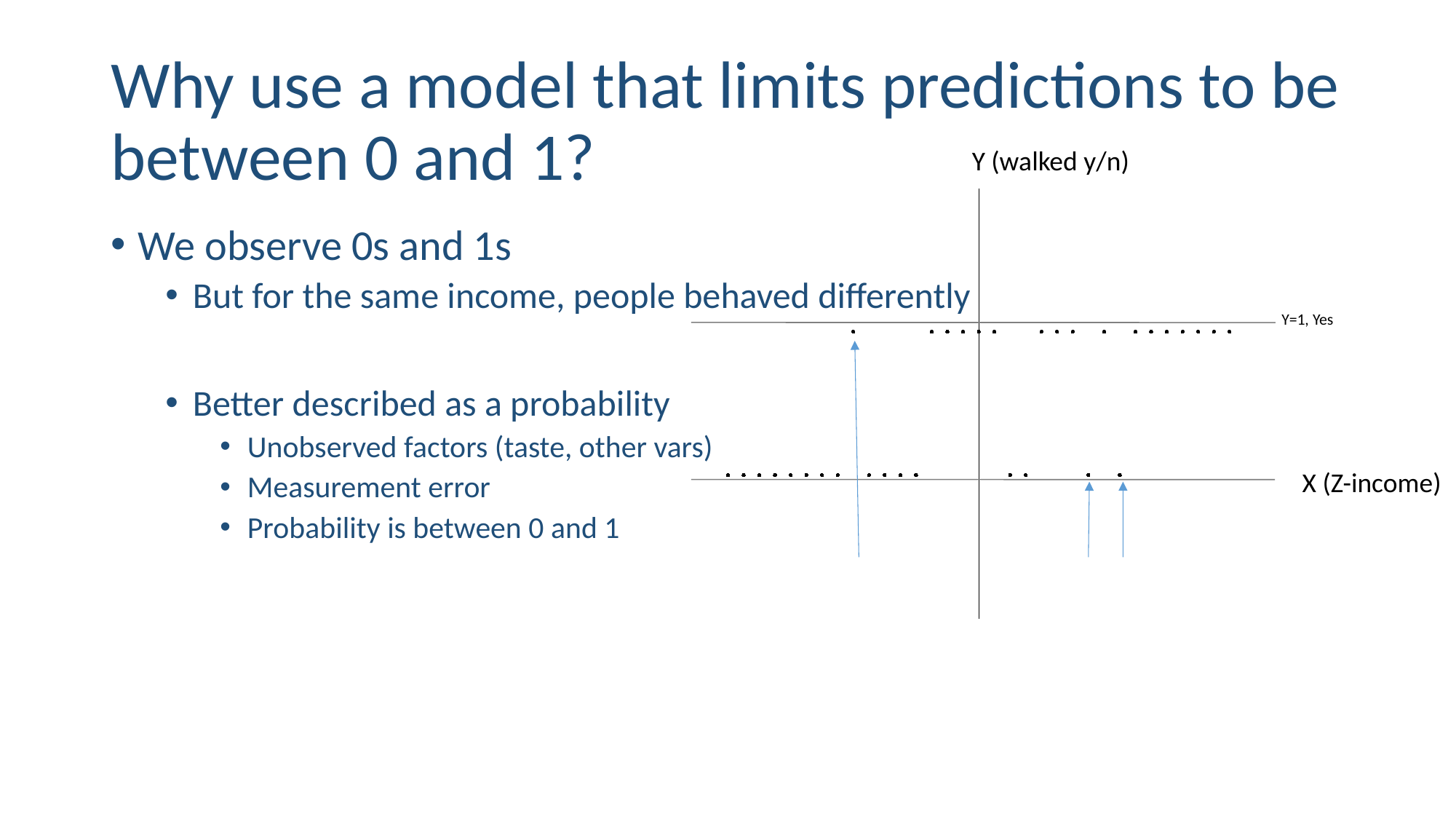

# Why use a model that limits predictions to be between 0 and 1?
Y (walked y/n)

### Chart

| Category |  |
|---|---|
We observe 0s and 1s
But for the same income, people behaved differently

Better described as a probability
Unobserved factors (taste, other vars)
Measurement error
Probability is between 0 and 1
Y=1, Yes
X (Z-income)